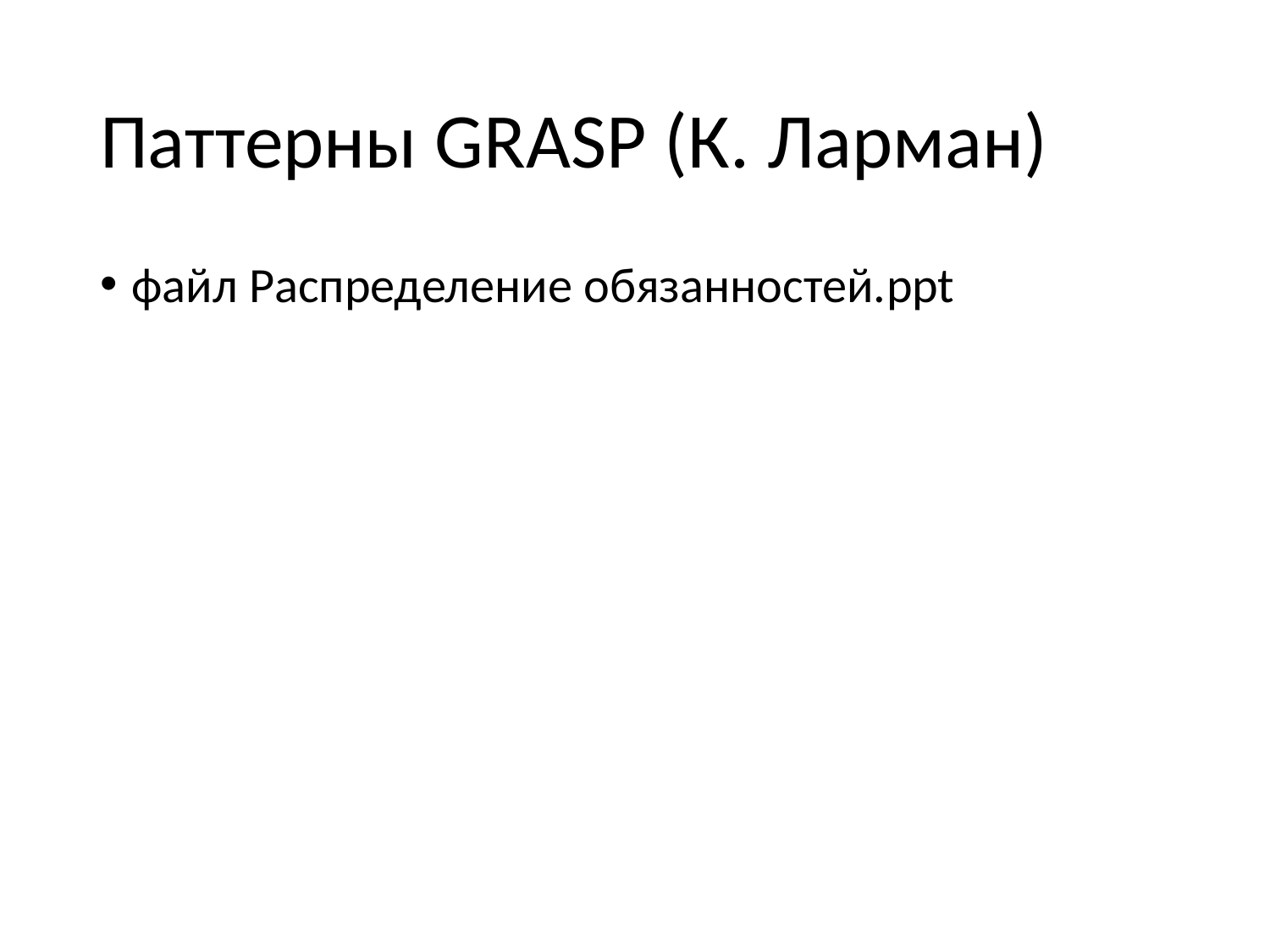

# Паттерны GRASP (К. Ларман)
файл Распределение обязанностей.ppt